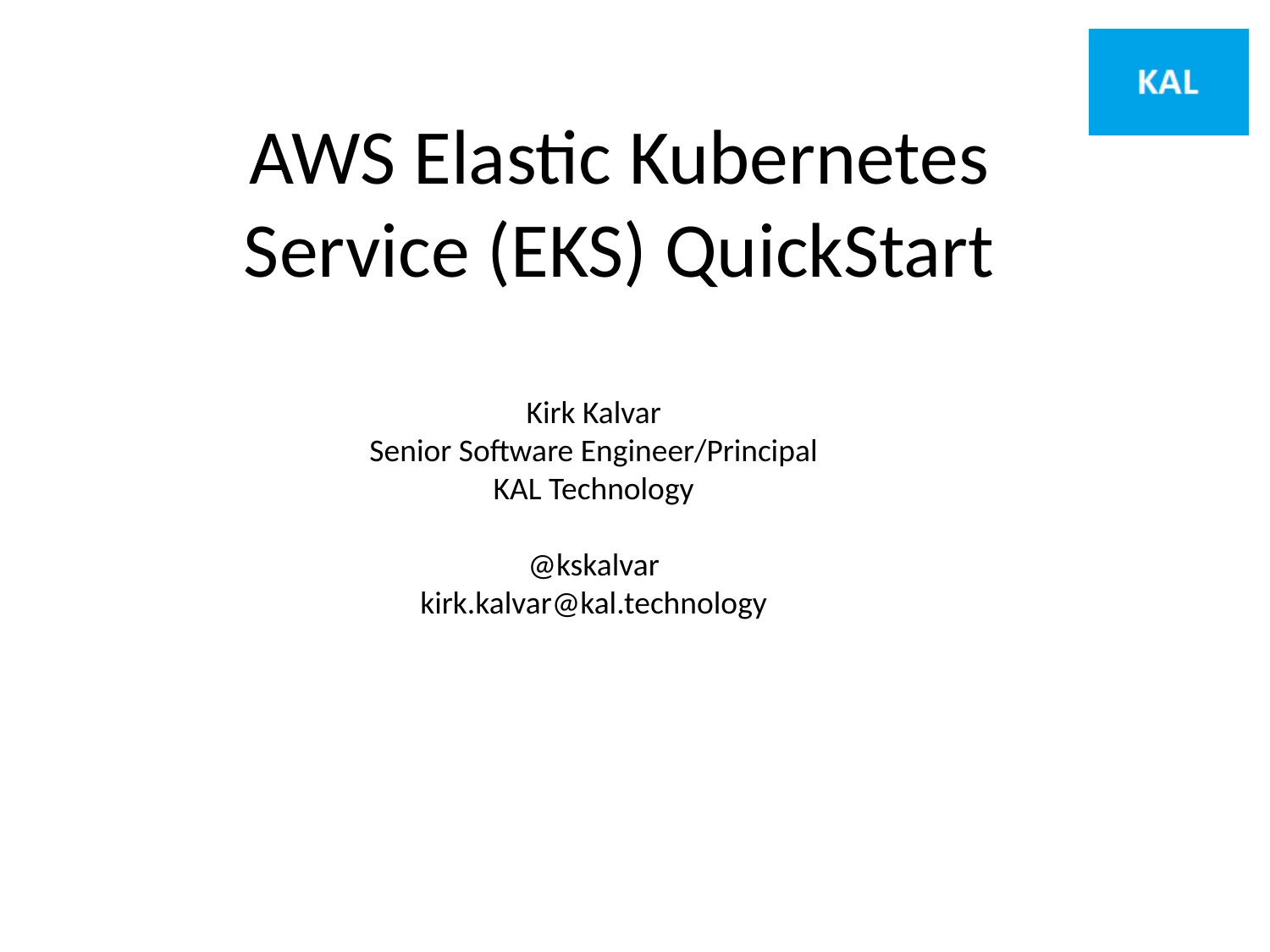

AWS Elastic Kubernetes Service (EKS) QuickStart
Kirk Kalvar
Senior Software Engineer/Principal
KAL Technology

@kskalvar
kirk.kalvar@kal.technology